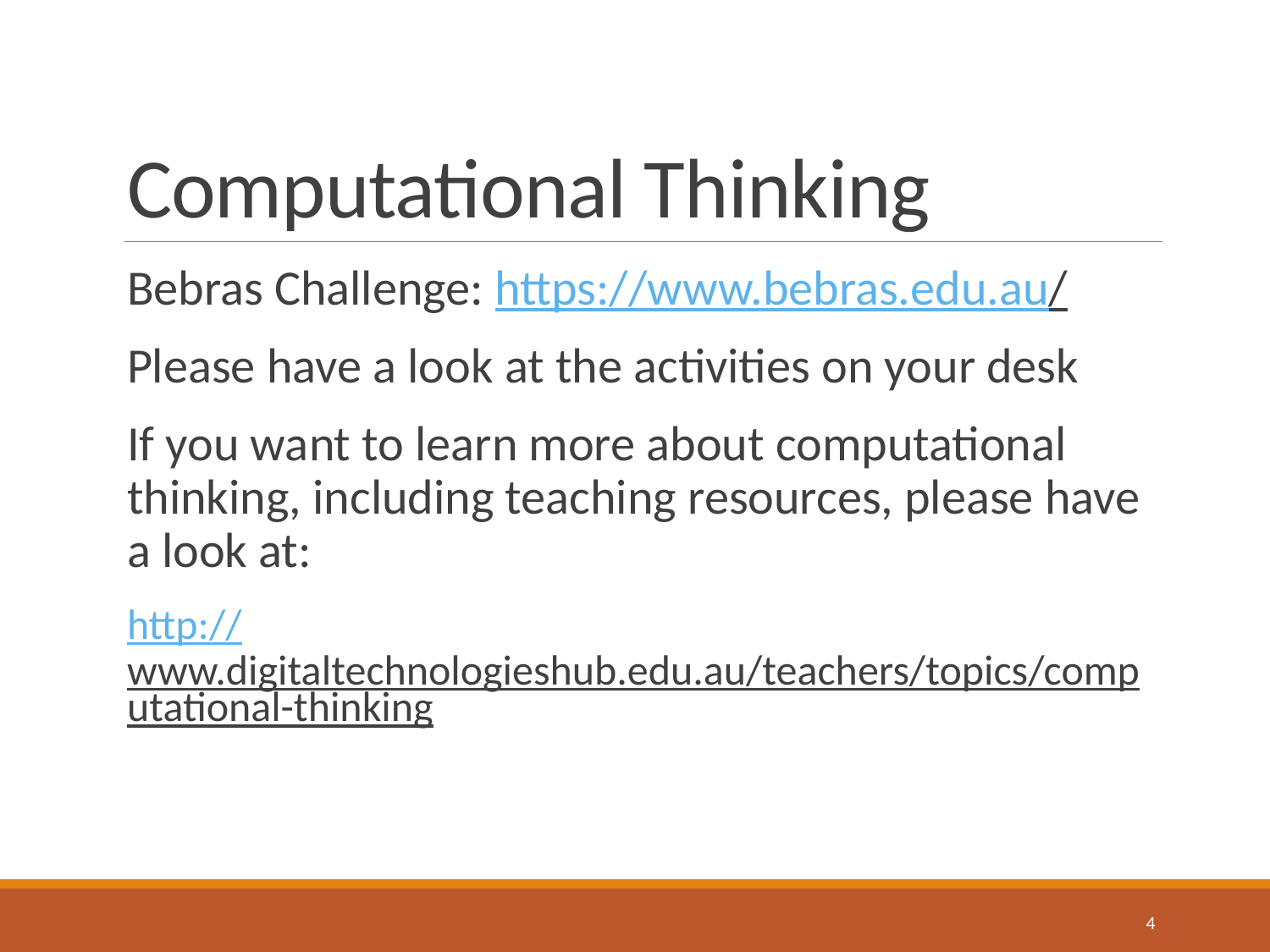

# Computational Thinking
Bebras Challenge: https://www.bebras.edu.au/
Please have a look at the activities on your desk
If you want to learn more about computational thinking, including teaching resources, please have a look at:
http://www.digitaltechnologieshub.edu.au/teachers/topics/computational-thinking

4